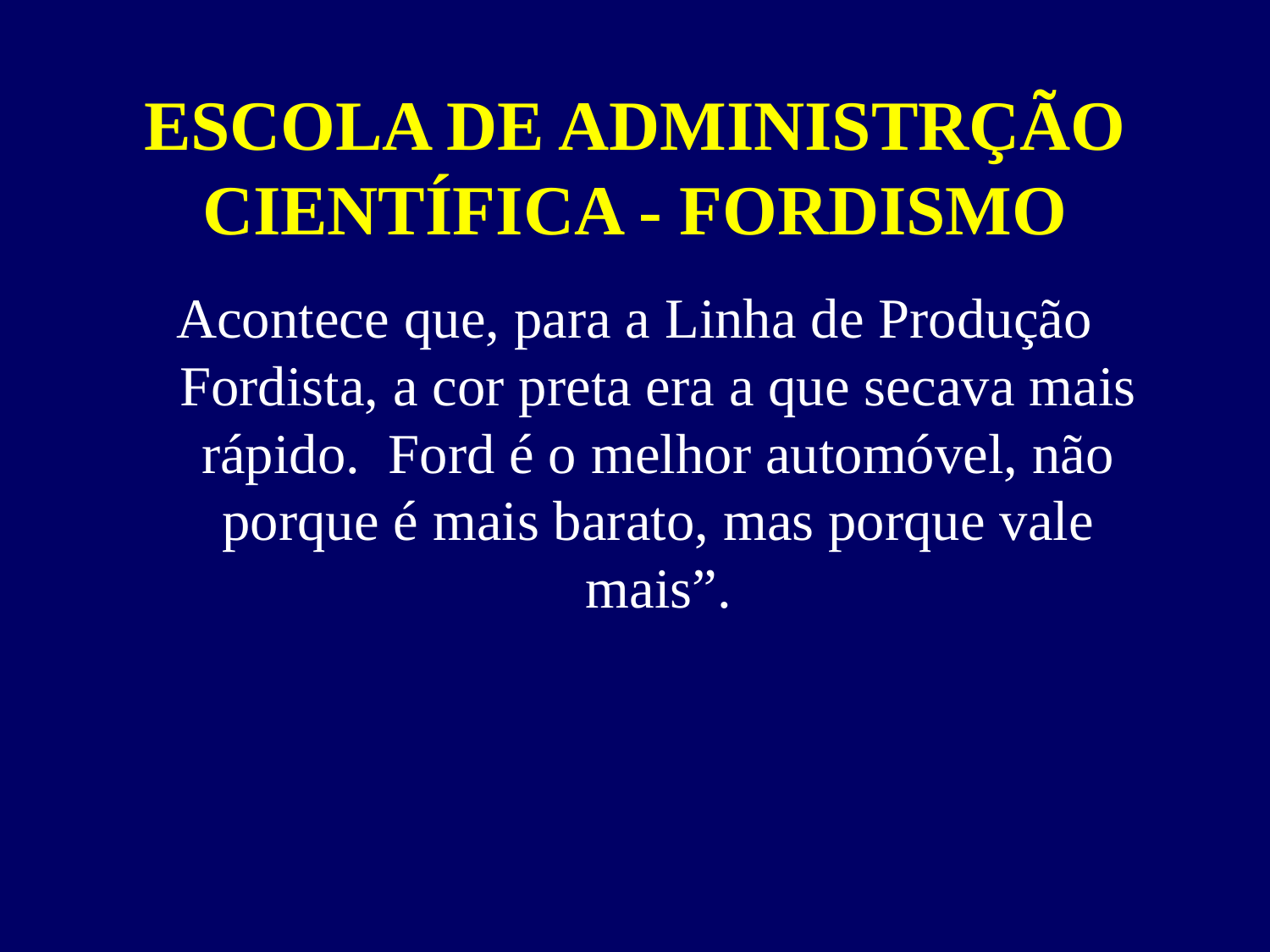

# ESCOLA DE ADMINISTRÇÃO CIENTÍFICA - FORDISMO
Acontece que, para a Linha de Produção Fordista, a cor preta era a que secava mais rápido.  Ford é o melhor automóvel, não porque é mais barato, mas porque vale mais”.